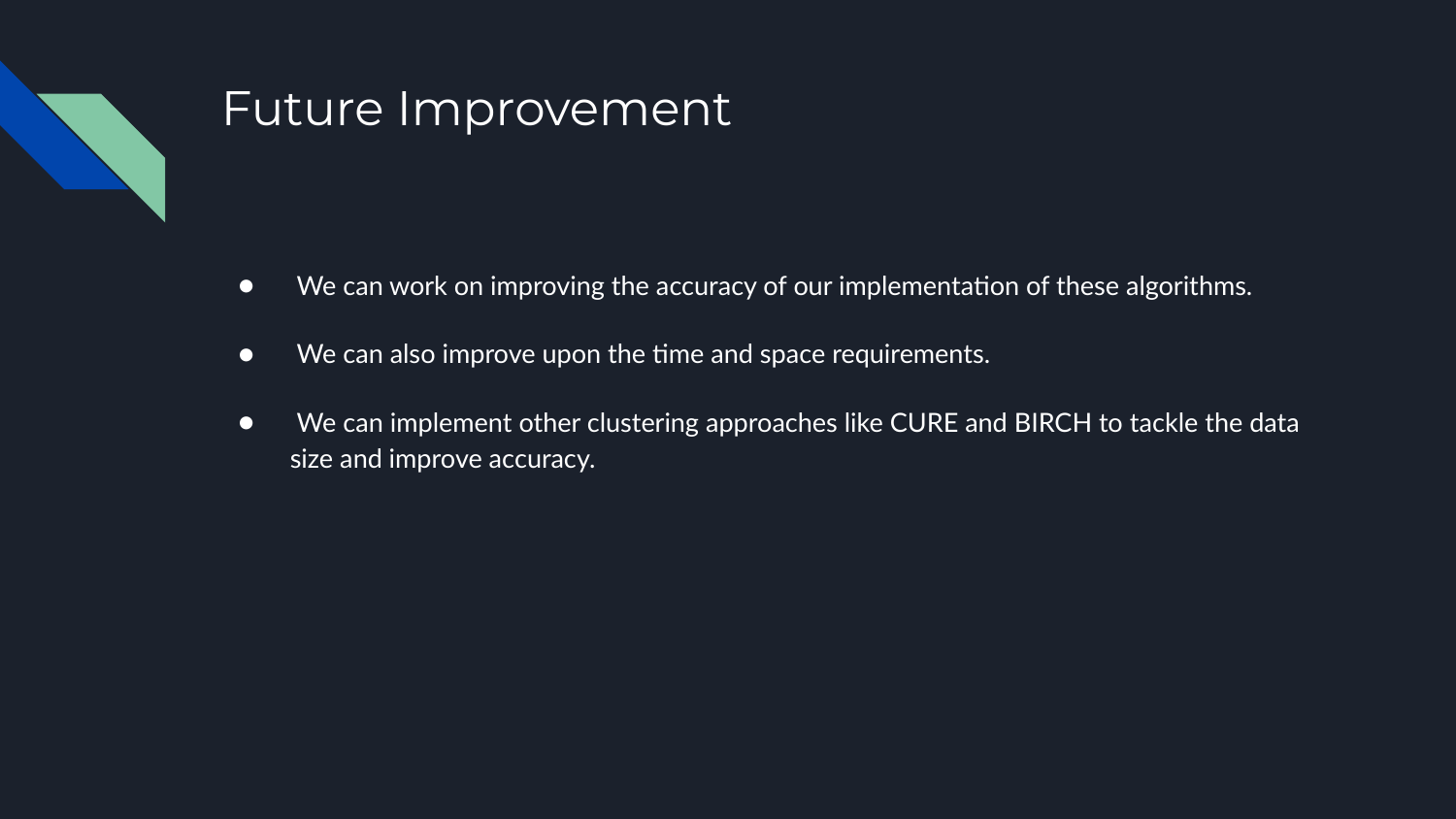

# Future Improvement
 We can work on improving the accuracy of our implementation of these algorithms.
 We can also improve upon the time and space requirements.
 We can implement other clustering approaches like CURE and BIRCH to tackle the data size and improve accuracy.